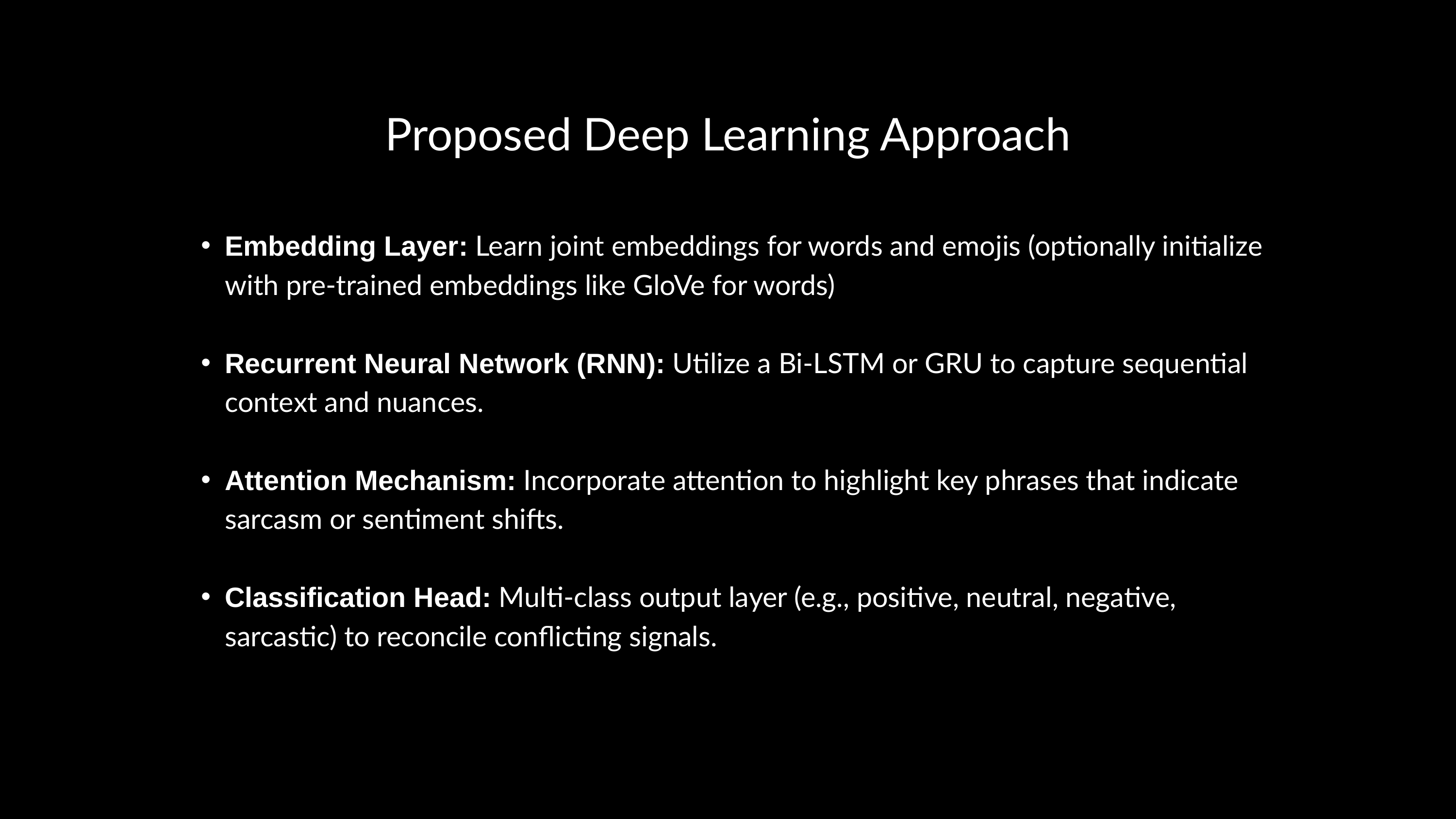

Proposed Deep Learning Approach

Embedding Layer: Learn joint embeddings for words and emojis (optionally initialize with pre-trained embeddings like GloVe for words)

Recurrent Neural Network (RNN): Utilize a Bi-LSTM or GRU to capture sequential context and nuances.

Attention Mechanism: Incorporate attention to highlight key phrases that indicate sarcasm or sentiment shifts.

Classification Head: Multi-class output layer (e.g., positive, neutral, negative, sarcastic) to reconcile conflicting signals.